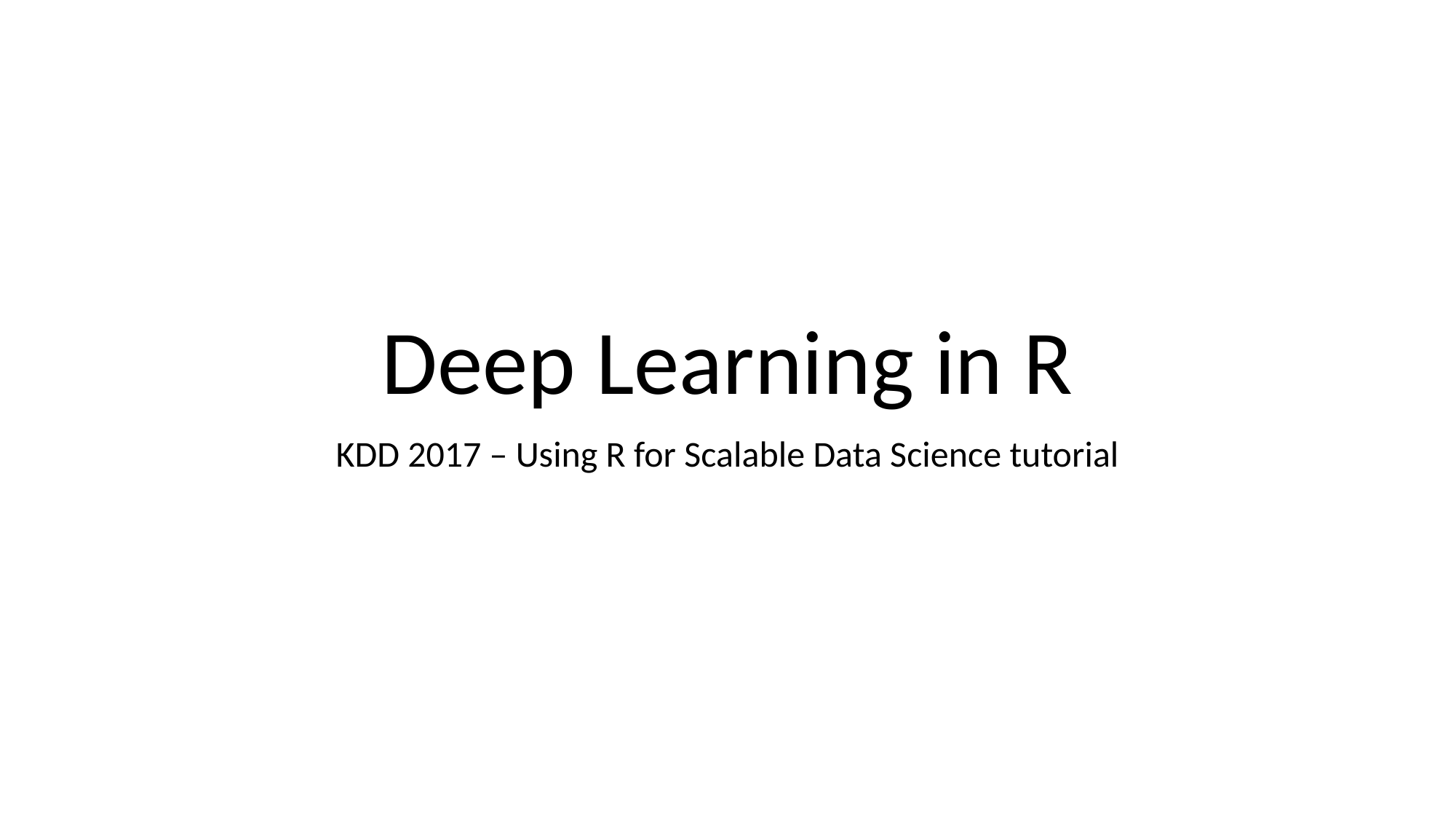

# Deep Learning in R
KDD 2017 – Using R for Scalable Data Science tutorial